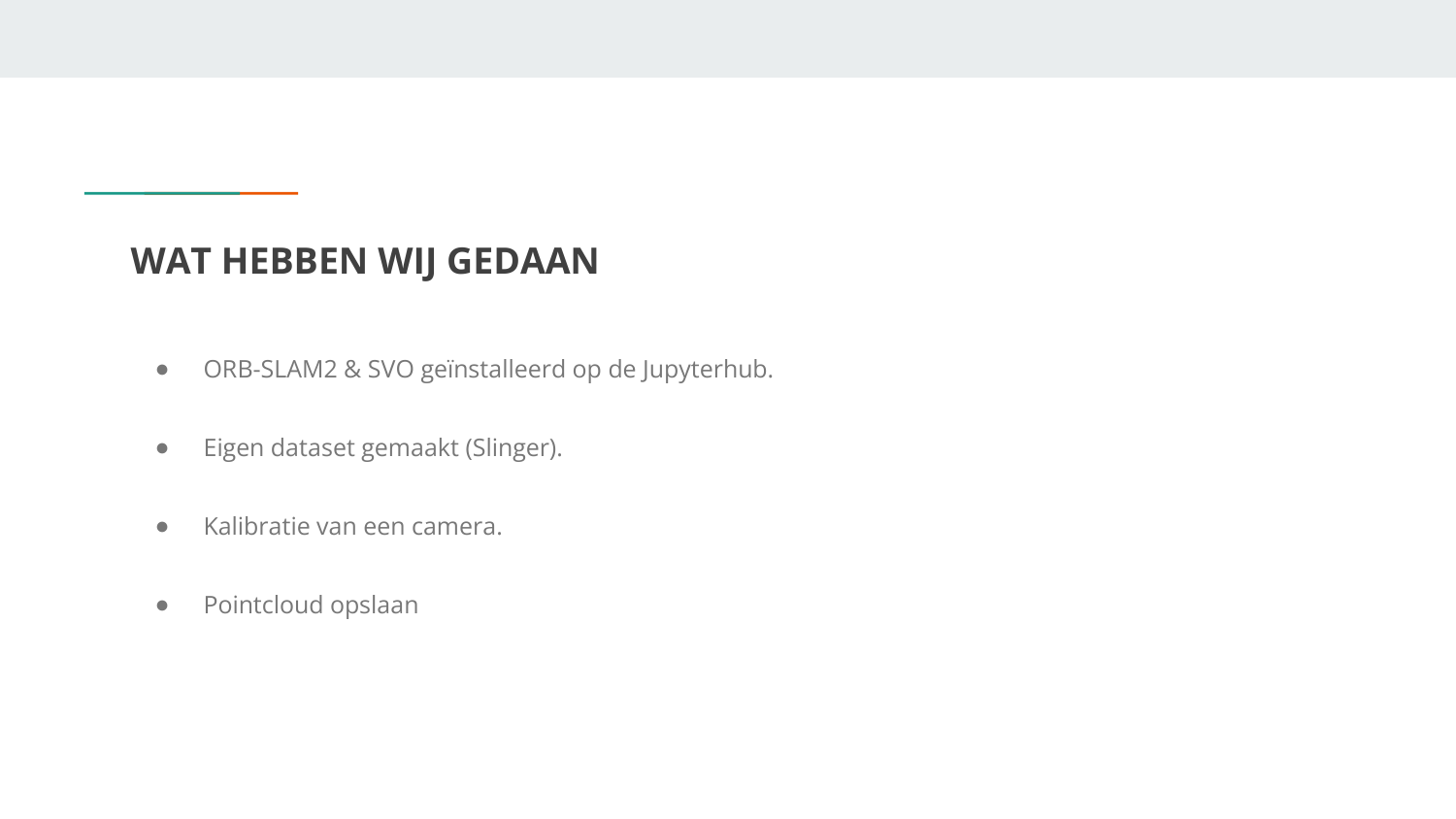

# WAT HEBBEN WIJ GEDAAN
ORB-SLAM2 & SVO geïnstalleerd op de Jupyterhub.
Eigen dataset gemaakt (Slinger).
Kalibratie van een camera.
Pointcloud opslaan